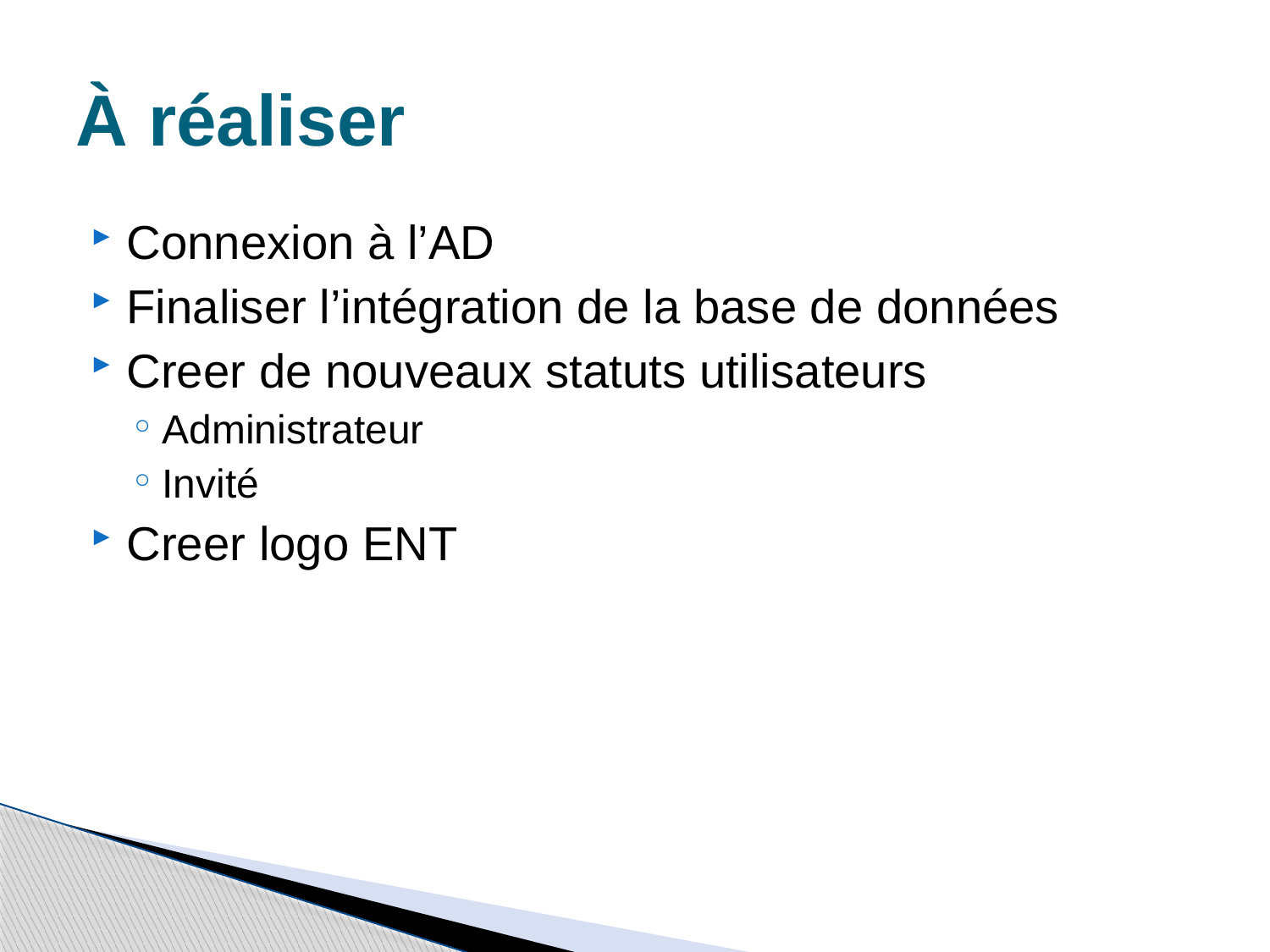

# À réaliser
Connexion à l’AD
Finaliser l’intégration de la base de données
Creer de nouveaux statuts utilisateurs
Administrateur
Invité
Creer logo ENT